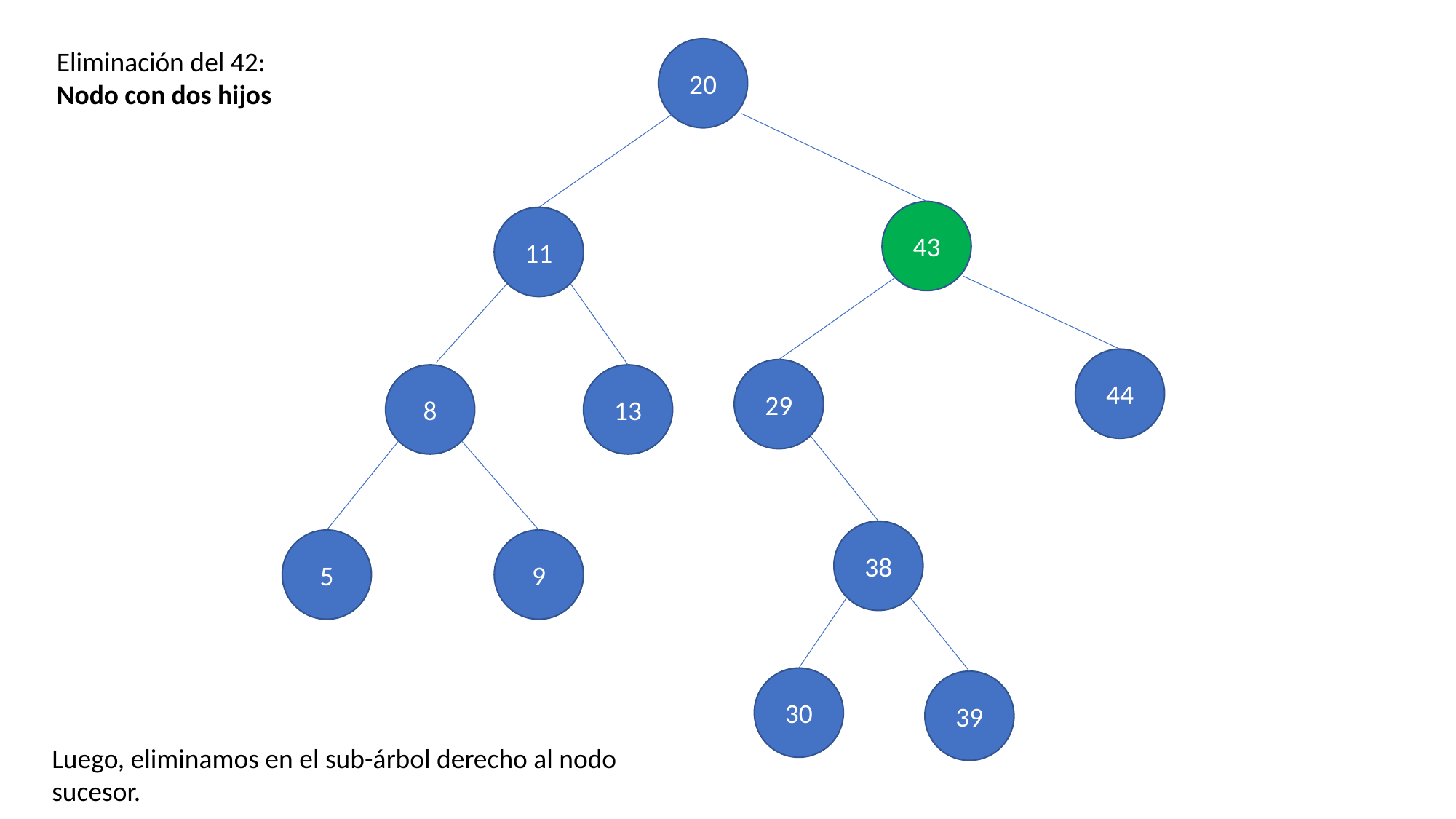

20
Eliminación del 42:
Nodo con dos hijos
43
11
44
29
13
8
38
5
9
30
39
Luego, eliminamos en el sub-árbol derecho al nodo sucesor.